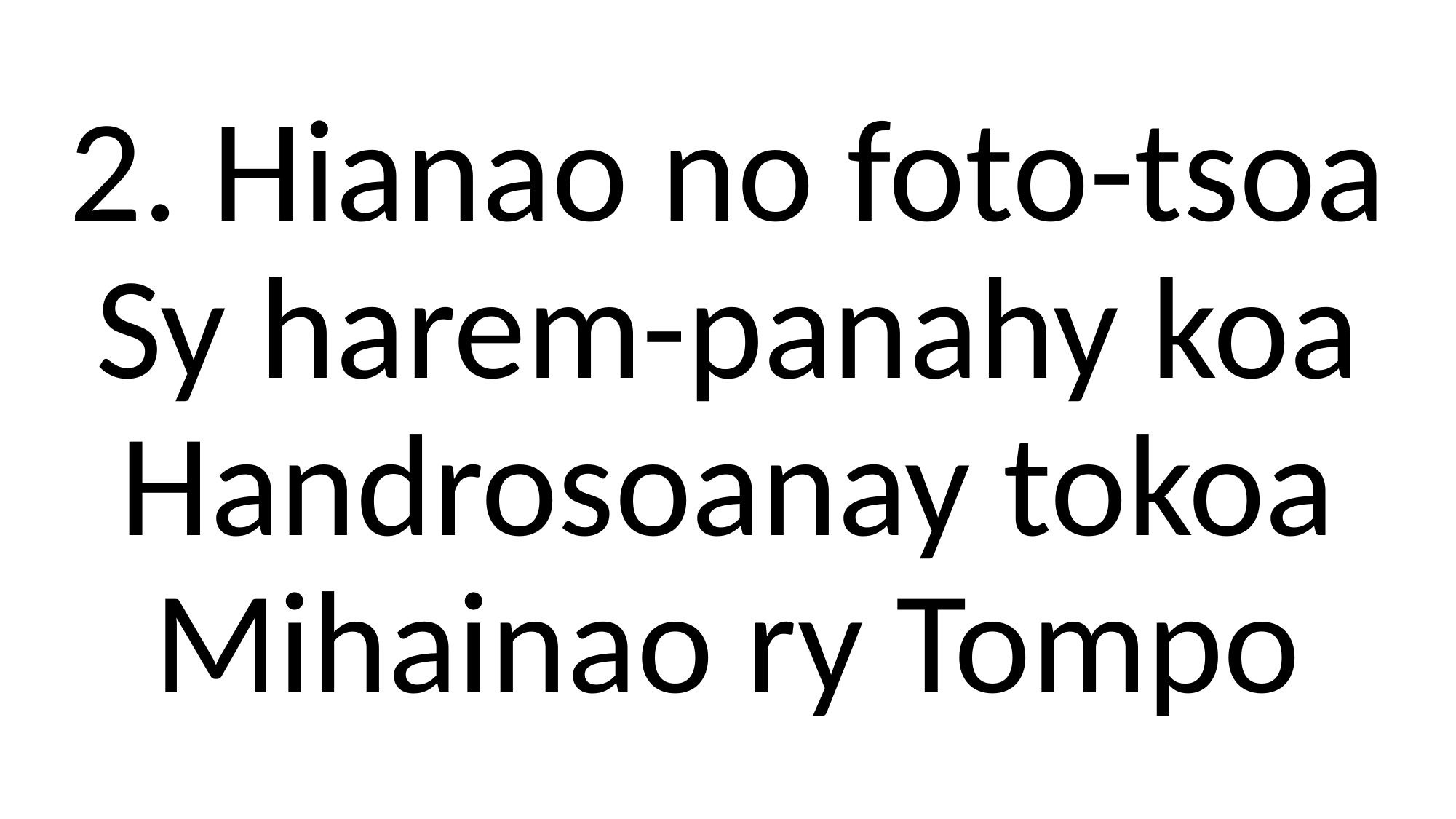

# 2. Hianao no foto-tsoa Sy harem-panahy koa Handrosoanay tokoa Mihainao ry Tompo